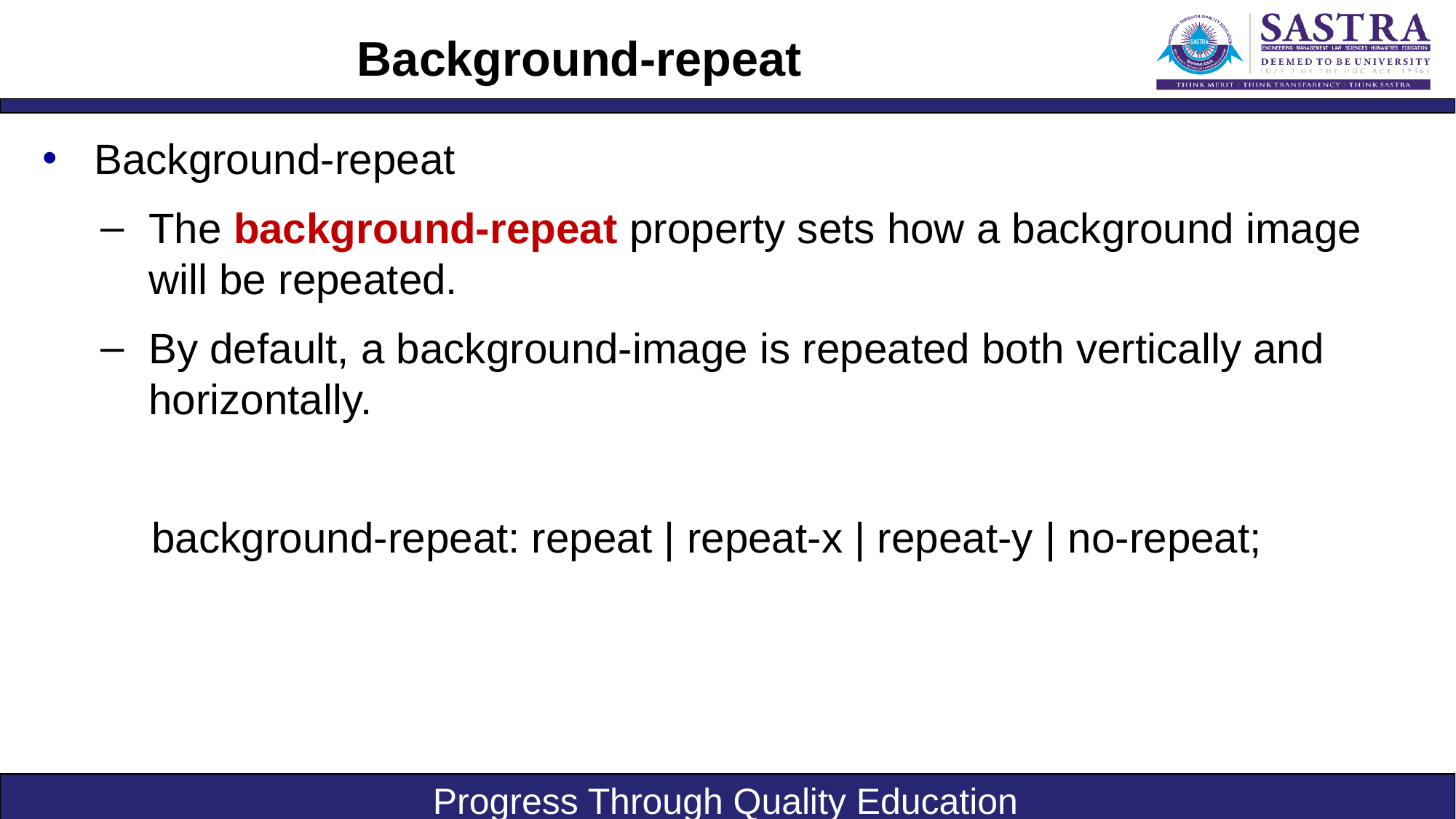

# Background-repeat
Background-repeat
The background-repeat property sets how a background image will be repeated.
By default, a background-image is repeated both vertically and horizontally.

	background-repeat: repeat | repeat-x | repeat-y | no-repeat;